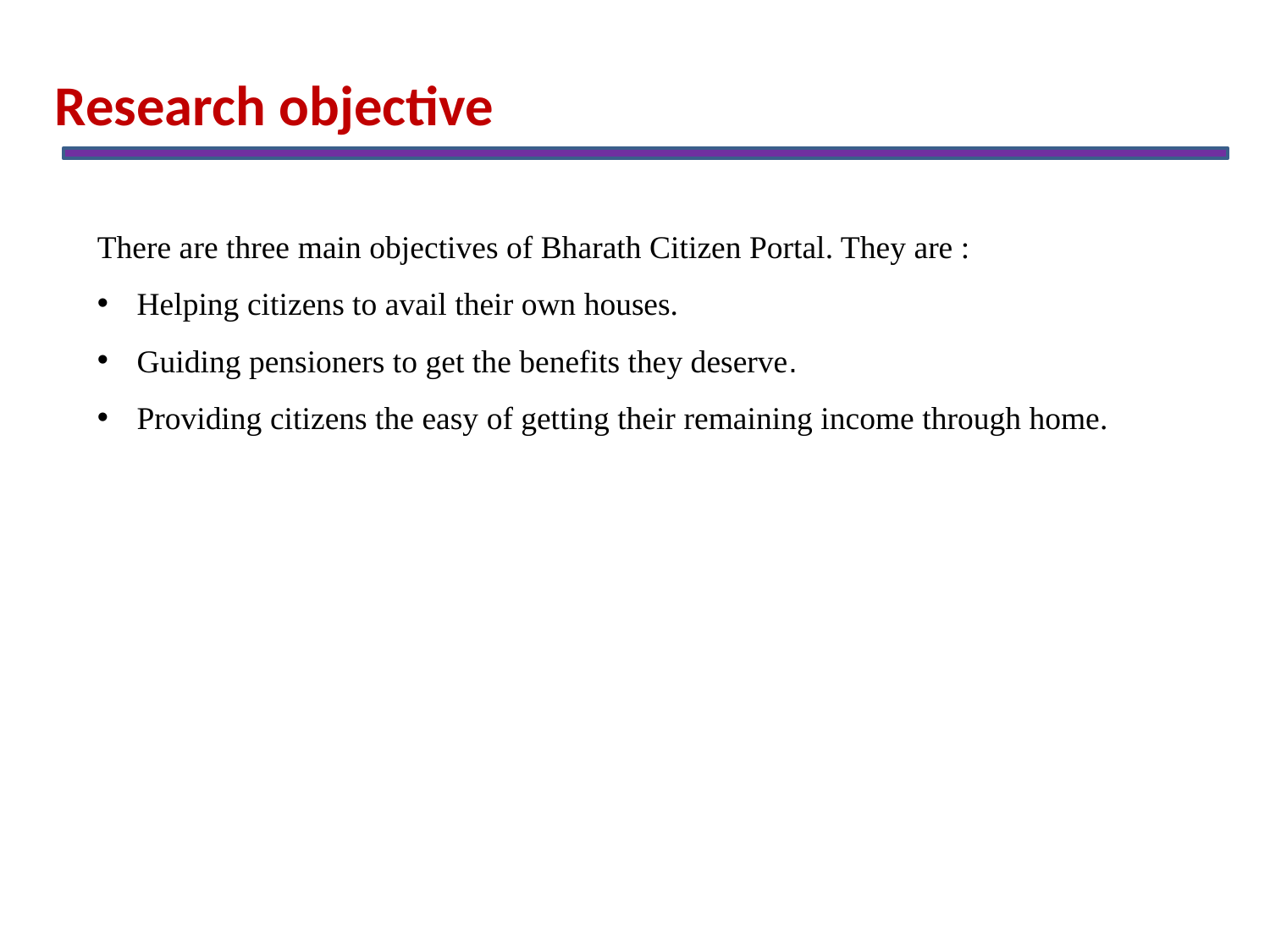

Research objective

There are three main objectives of Bharath Citizen Portal. They are :
Helping citizens to avail their own houses.
Guiding pensioners to get the benefits they deserve.
Providing citizens the easy of getting their remaining income through home.